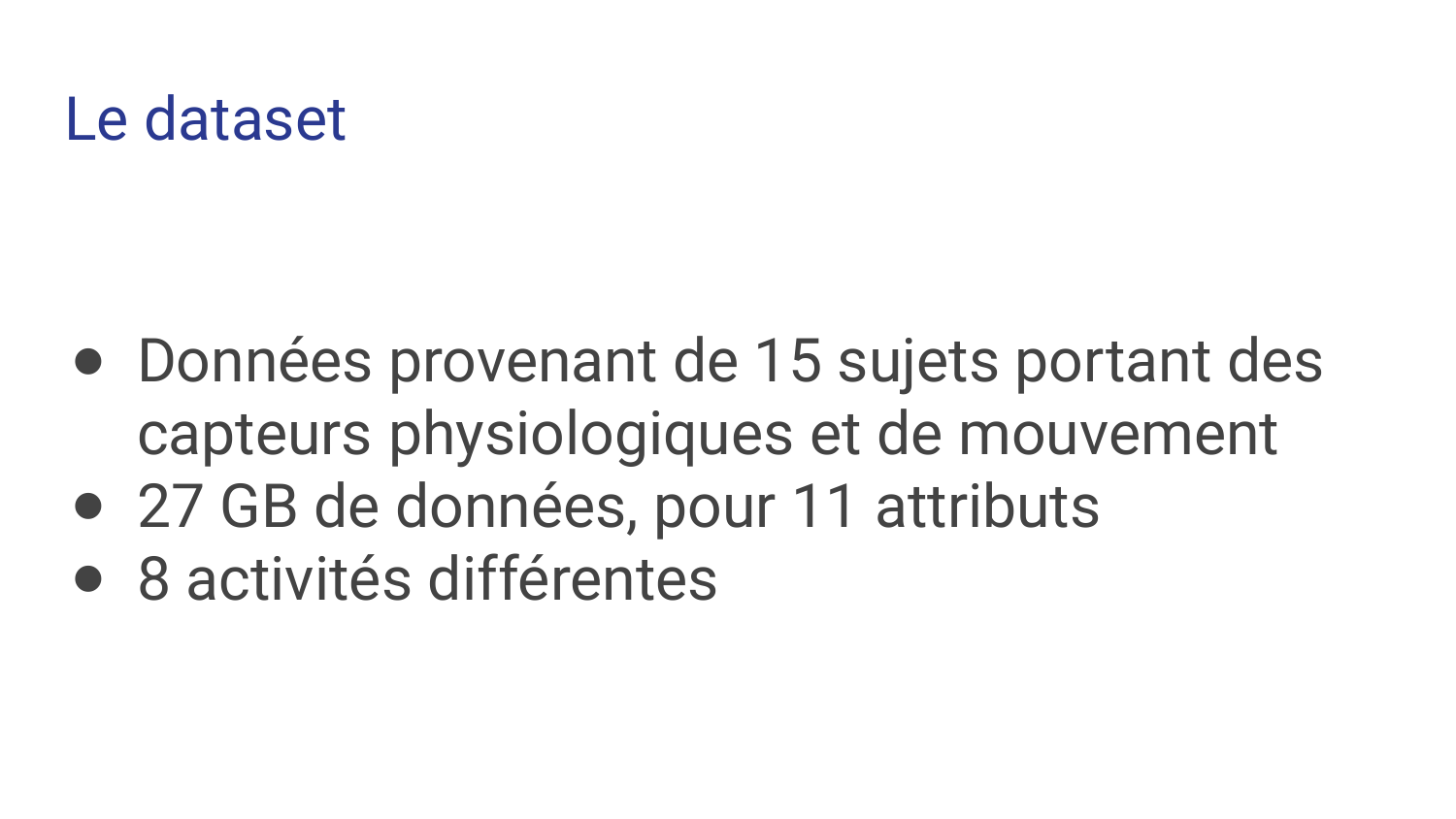

# Le dataset
Données provenant de 15 sujets portant des capteurs physiologiques et de mouvement
27 GB de données, pour 11 attributs
8 activités différentes